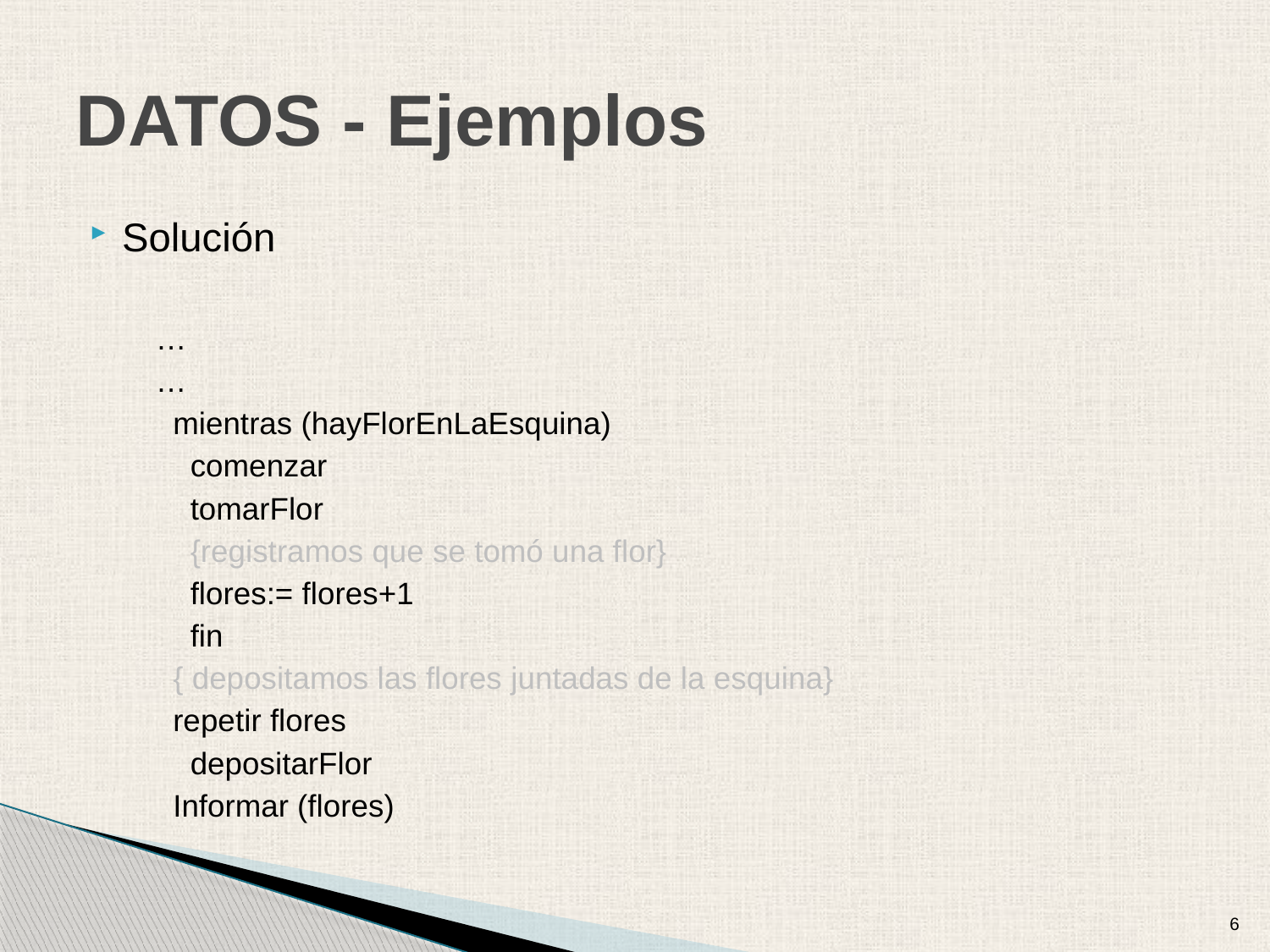

# DATOS - Ejemplos
Solución

…
…
  mientras (hayFlorEnLaEsquina)
    comenzar
    tomarFlor
    {registramos que se tomó una flor}
    flores:= flores+1
    fin
  { depositamos las flores juntadas de la esquina}
  repetir flores
    depositarFlor
  Informar (flores)

6